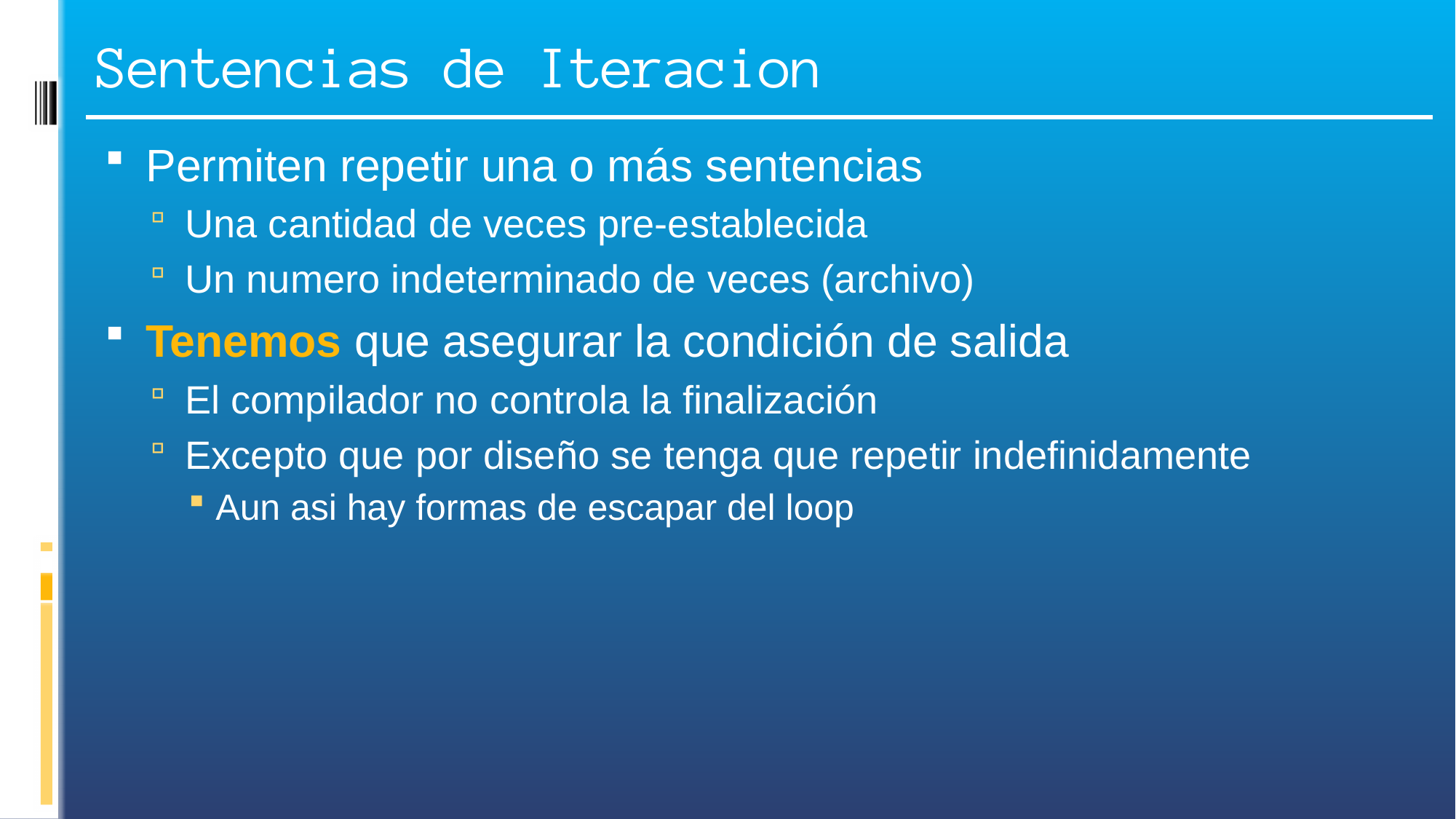

# Sentencias de Iteracion
Permiten repetir una o más sentencias
Una cantidad de veces pre-establecida
Un numero indeterminado de veces (archivo)
Tenemos que asegurar la condición de salida
El compilador no controla la finalización
Excepto que por diseño se tenga que repetir indefinidamente
Aun asi hay formas de escapar del loop